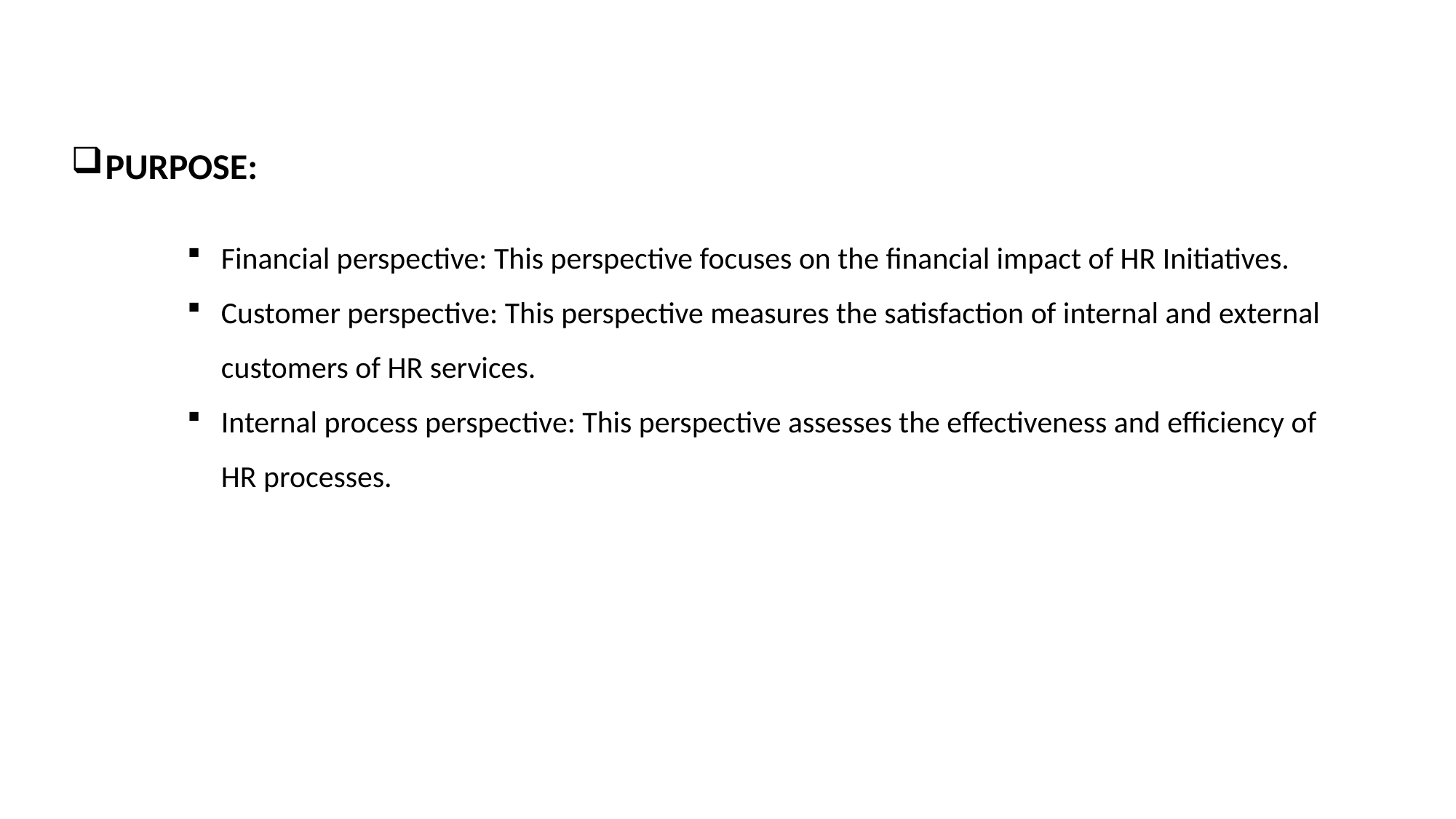

PURPOSE:
Financial perspective: This perspective focuses on the financial impact of HR Initiatives.
Customer perspective: This perspective measures the satisfaction of internal and external customers of HR services.
Internal process perspective: This perspective assesses the effectiveness and efficiency of HR processes.